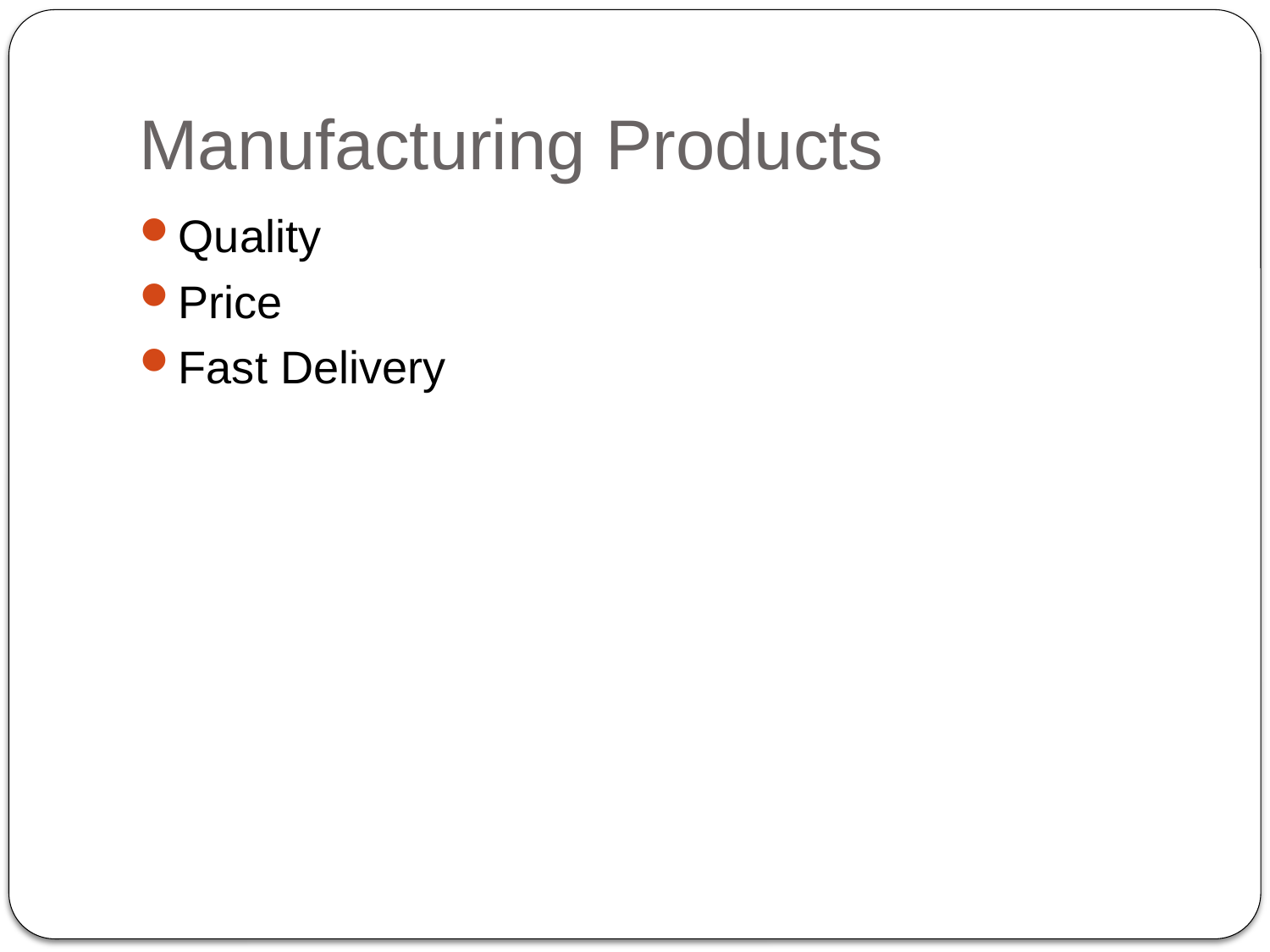

# Manufacturing Products
Quality
Price
Fast Delivery